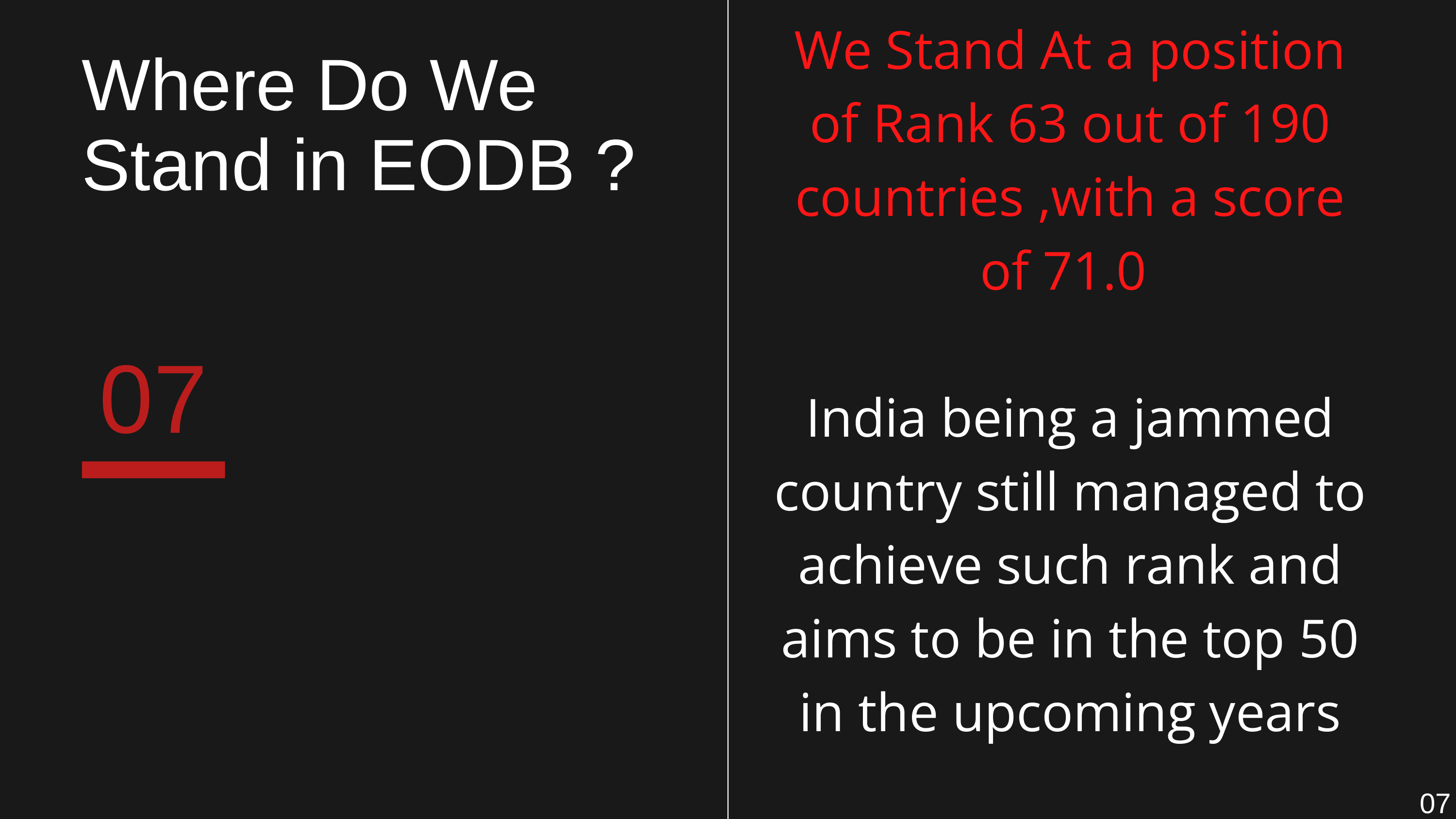

We Stand At a position of Rank 63 out of 190 countries ,with a score of 71.0

India being a jammed country still managed to achieve such rank and aims to be in the top 50 in the upcoming years
Where Do We Stand in EODB ?
07

07